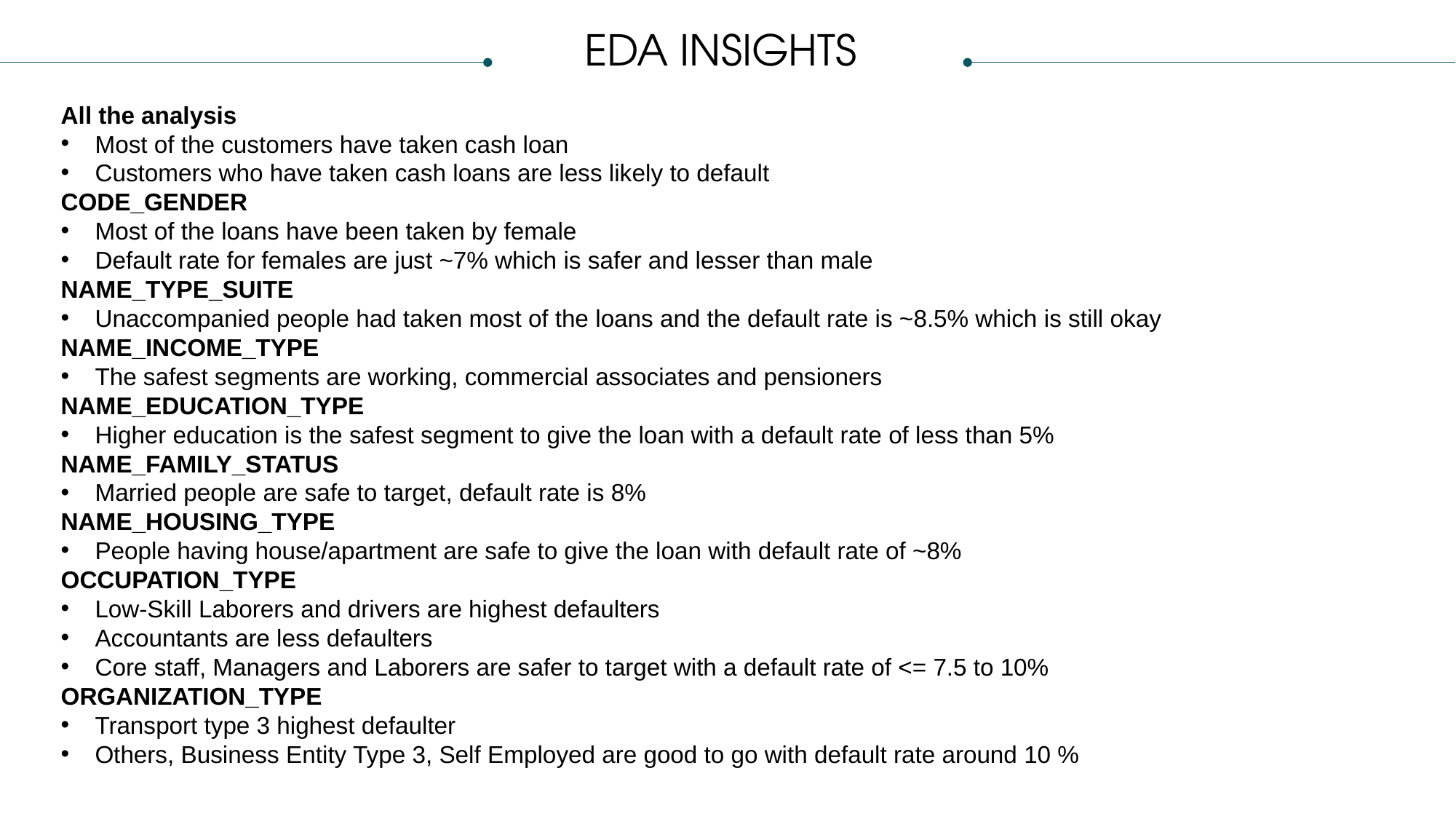

EDA INSIGHTS
All the analysis
Most of the customers have taken cash loan
Customers who have taken cash loans are less likely to default
CODE_GENDER
Most of the loans have been taken by female
Default rate for females are just ~7% which is safer and lesser than male
NAME_TYPE_SUITE
Unaccompanied people had taken most of the loans and the default rate is ~8.5% which is still okay
NAME_INCOME_TYPE
The safest segments are working, commercial associates and pensioners
NAME_EDUCATION_TYPE
Higher education is the safest segment to give the loan with a default rate of less than 5%
NAME_FAMILY_STATUS
Married people are safe to target, default rate is 8%
NAME_HOUSING_TYPE
People having house/apartment are safe to give the loan with default rate of ~8%
OCCUPATION_TYPE
Low-Skill Laborers and drivers are highest defaulters
Accountants are less defaulters
Core staff, Managers and Laborers are safer to target with a default rate of <= 7.5 to 10%
ORGANIZATION_TYPE
Transport type 3 highest defaulter
Others, Business Entity Type 3, Self Employed are good to go with default rate around 10 %